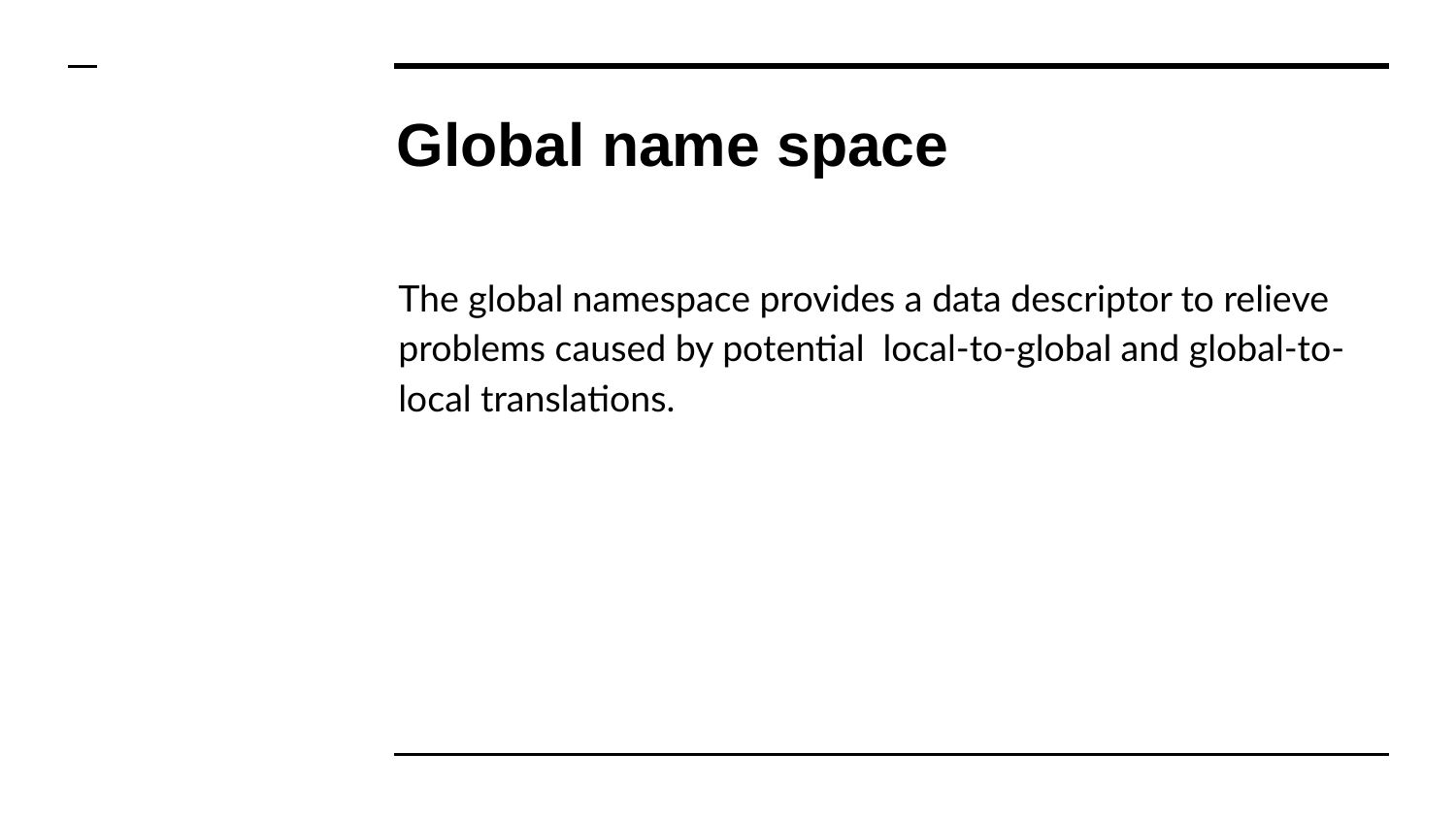

# Global name space
The global namespace provides a data descriptor to relieve problems caused by potential  local-to-global and global-to-local translations.